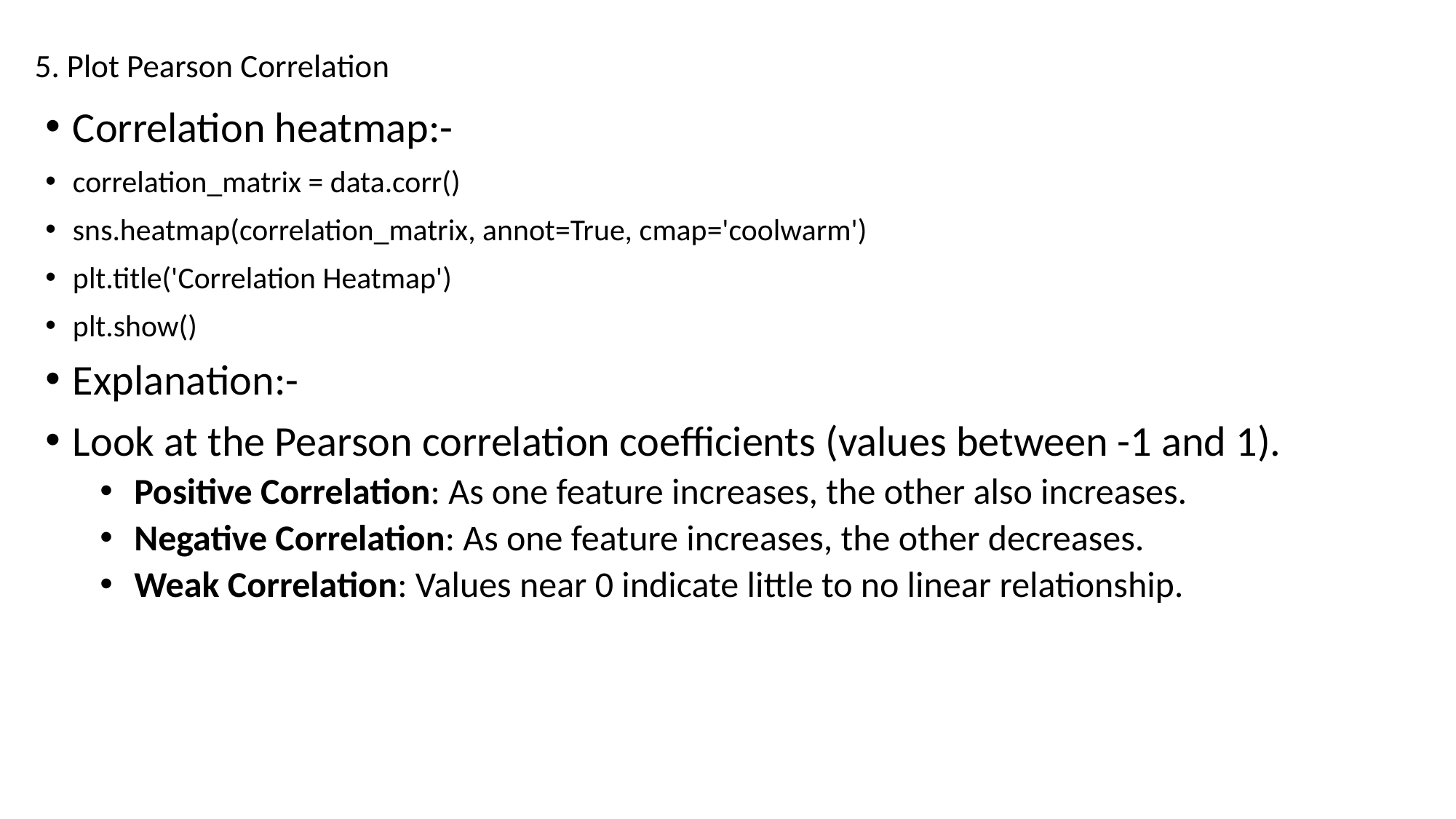

# 5. Plot Pearson Correlation
Correlation heatmap:-
correlation_matrix = data.corr()
sns.heatmap(correlation_matrix, annot=True, cmap='coolwarm')
plt.title('Correlation Heatmap')
plt.show()
Explanation:-
Look at the Pearson correlation coefficients (values between -1 and 1).
Positive Correlation: As one feature increases, the other also increases.
Negative Correlation: As one feature increases, the other decreases.
Weak Correlation: Values near 0 indicate little to no linear relationship.